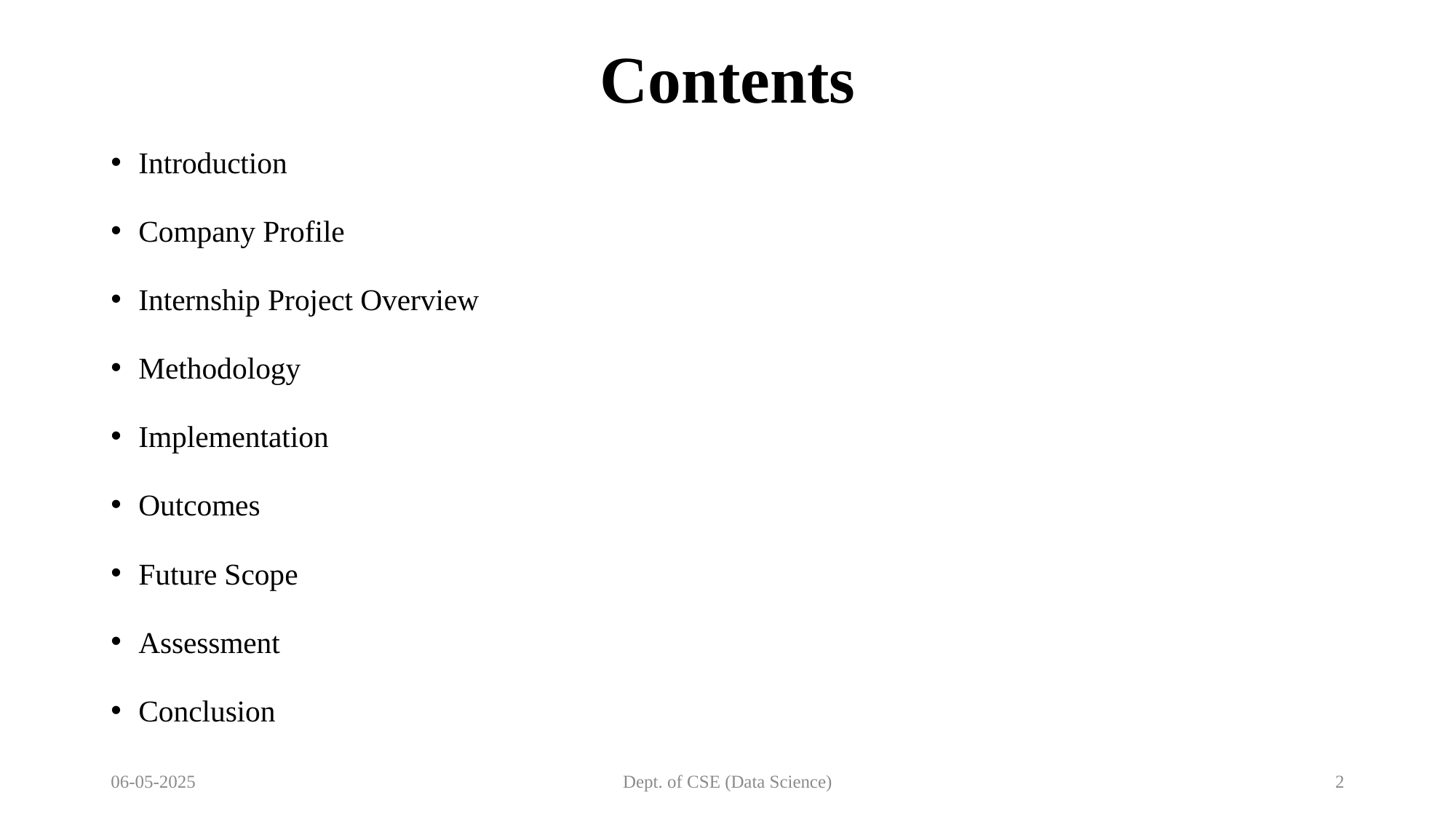

# Contents
Introduction
Company Profile
Internship Project Overview
Methodology
Implementation
Outcomes
Future Scope
Assessment
Conclusion

06-05-2025
Dept. of CSE (Data Science)
2